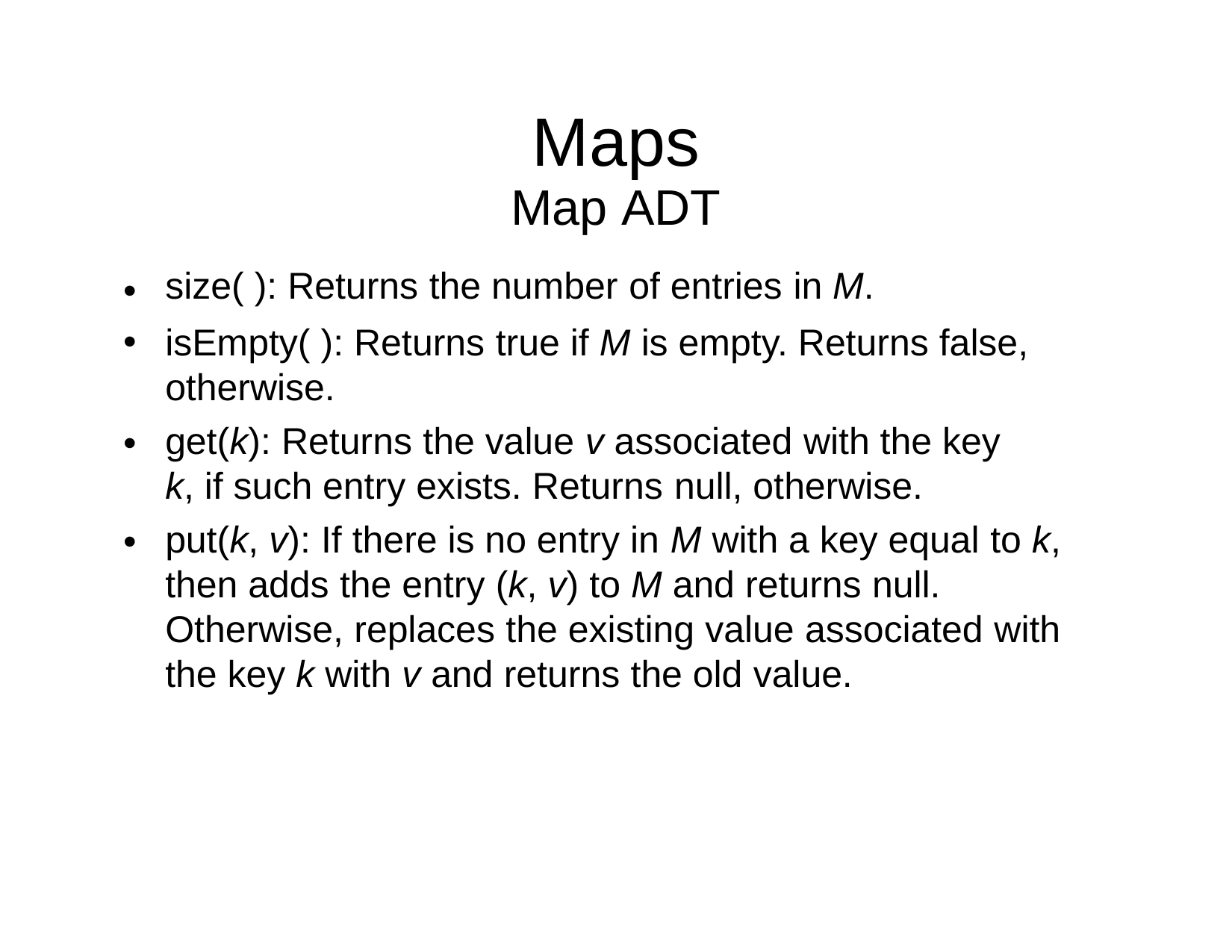

Maps
Map ADT
size( ): Returns the number of entries in M.
isEmpty( ): Returns true if M is empty. Returns false, otherwise.
get(k): Returns the value v associated with the key k, if such entry exists. Returns null, otherwise.
put(k, v): If there is no entry in M with a key equal to k, then adds the entry (k, v) to M and returns null. Otherwise, replaces the existing value associated with the key k with v and returns the old value.
•
•
•
•